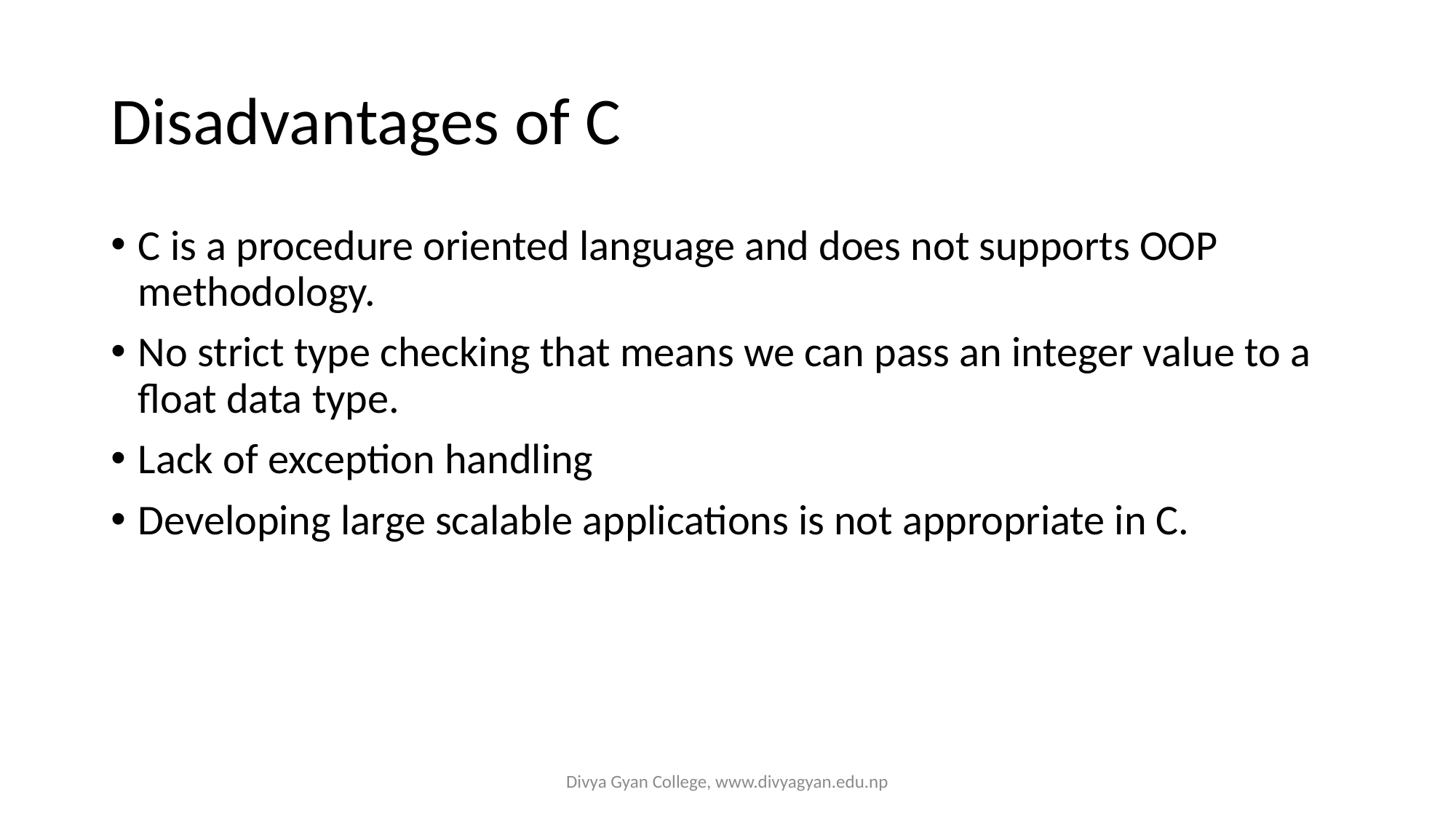

# Disadvantages of C
C is a procedure oriented language and does not supports OOP methodology.
No strict type checking that means we can pass an integer value to a float data type.
Lack of exception handling
Developing large scalable applications is not appropriate in C.

Divya Gyan College, www.divyagyan.edu.np